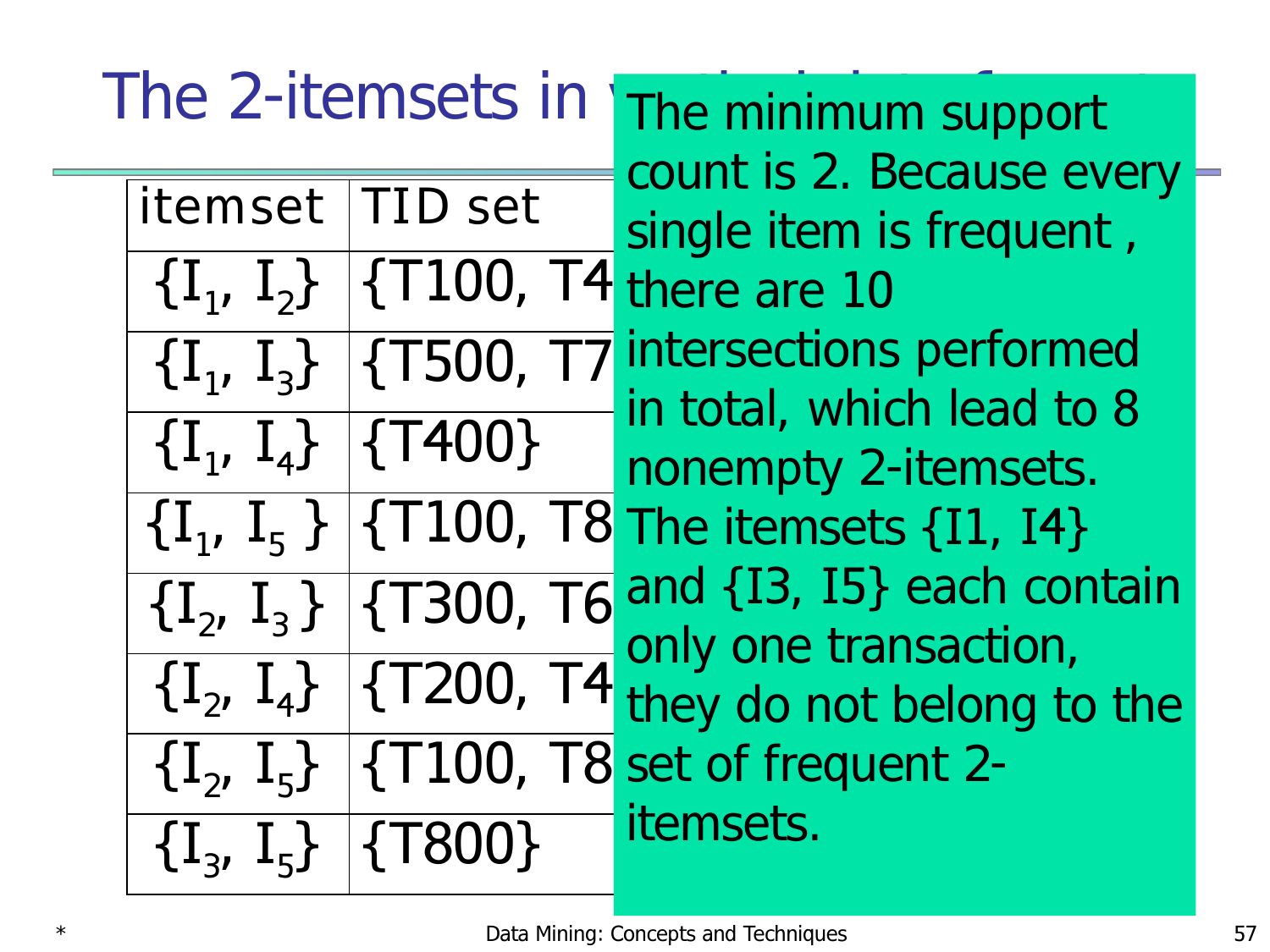

# The 2-itemsets in vertical data format
The minimum support count is 2. Because every single item is frequent , there are 10 intersections performed in total, which lead to 8 nonempty 2-itemsets. The itemsets {I1, I4} and {I3, I5} each contain only one transaction, they do not belong to the set of frequent 2-itemsets.

| itemset | TID set |
| --- | --- |
| {I1, I2} | {T100, T400, T800, T900} |
| {I1, I3} | {T500, T700, T800, T900} |
| {I1, I4} | {T400} |
| {I1, I5 } | {T100, T800} |
| {I2, I3 } | {T300, T600, T800, T900} |
| {I2, I4} | {T200, T400} |
| {I2, I5} | {T100, T800} |
| {I3, I5} | {T800} |
*
Data Mining: Concepts and Techniques
57